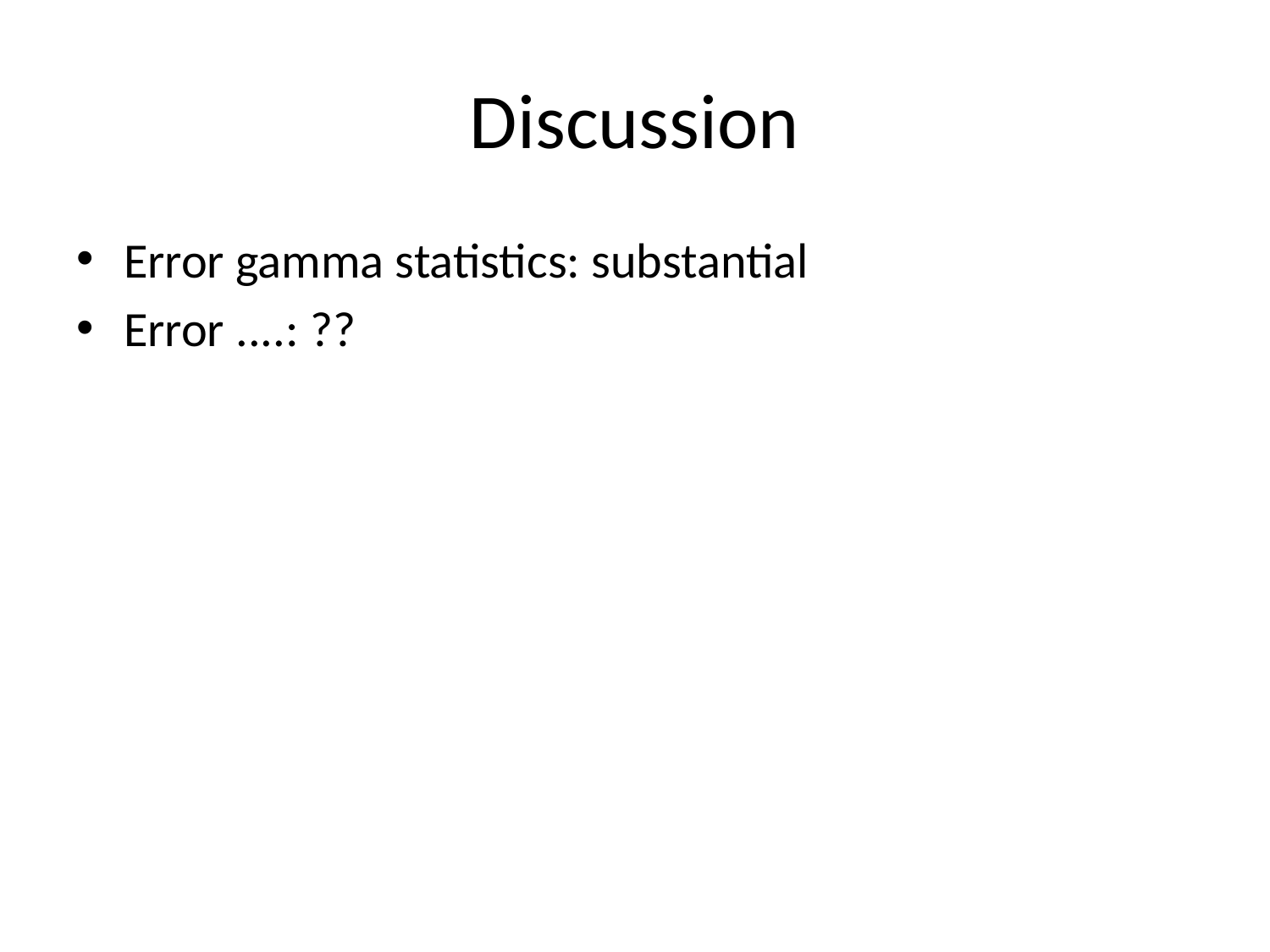

# Discussion
Error gamma statistics: substantial
Error ....: ??